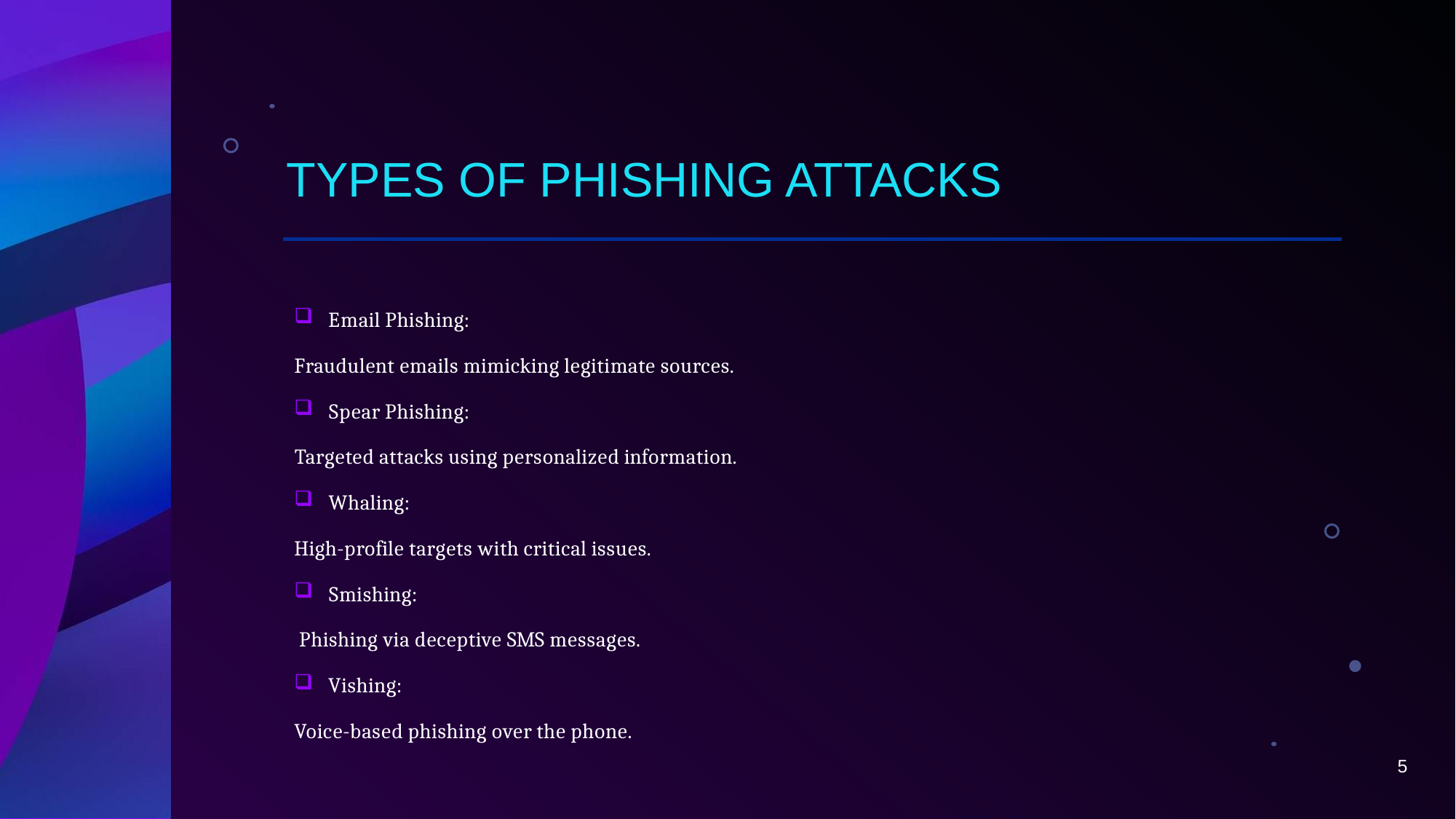

# Types of phishing attacks
Email Phishing:
Fraudulent emails mimicking legitimate sources.
Spear Phishing:
Targeted attacks using personalized information.
Whaling:
High-profile targets with critical issues.
Smishing:
 Phishing via deceptive SMS messages.
Vishing:
Voice-based phishing over the phone.

5